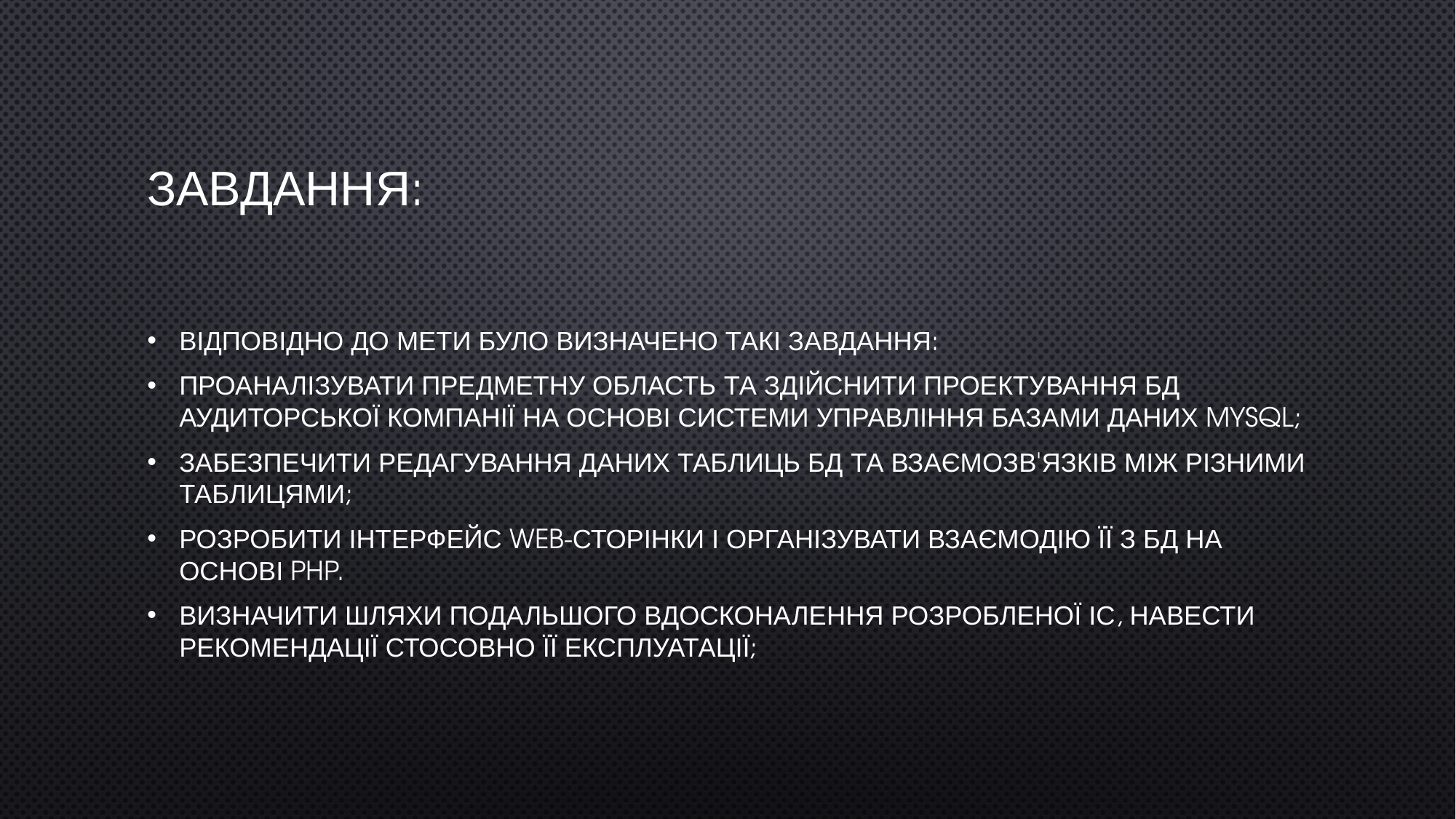

# Завдання:
Відповідно до мети було визначено такі завдання:
проаналізувати предметну область та здійснити проектування БД аудиторської компанії на основі системи управління базами даних MYSQL;
забезпечити редагування даних таблиць БД та взаємозв'язків між різними таблицями;
розробити інтерфейс web-сторінки і організувати взаємодію її з БД на основі PHP.
визначити шляхи подальшого вдосконалення розробленої ІС, навести рекомендації стосовно її експлуатації;